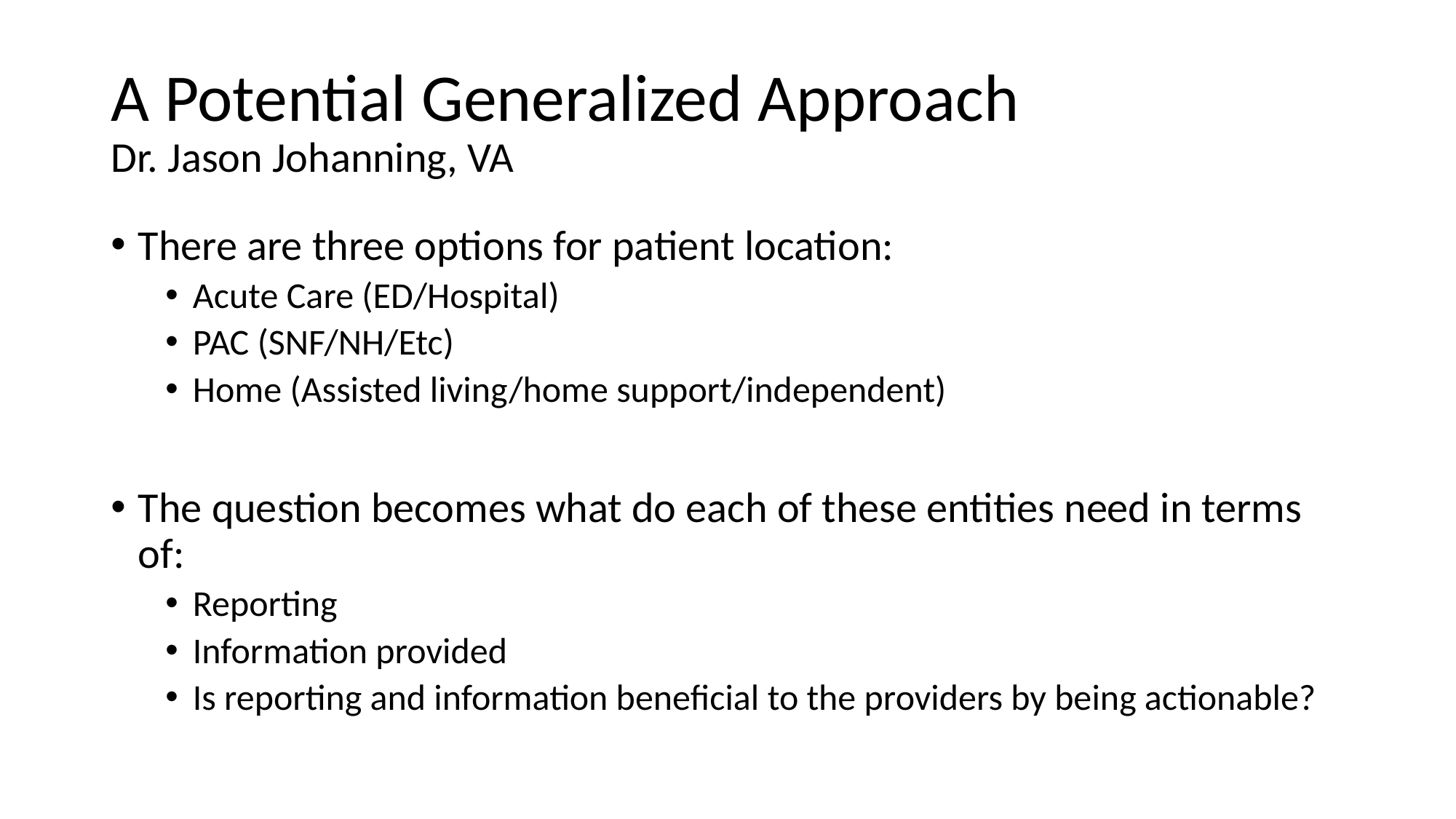

# A Potential Generalized Approach Dr. Jason Johanning, VA
There are three options for patient location:
Acute Care (ED/Hospital)
PAC (SNF/NH/Etc)
Home (Assisted living/home support/independent)

The question becomes what do each of these entities need in terms of:
Reporting
Information provided
Is reporting and information beneficial to the providers by being actionable?